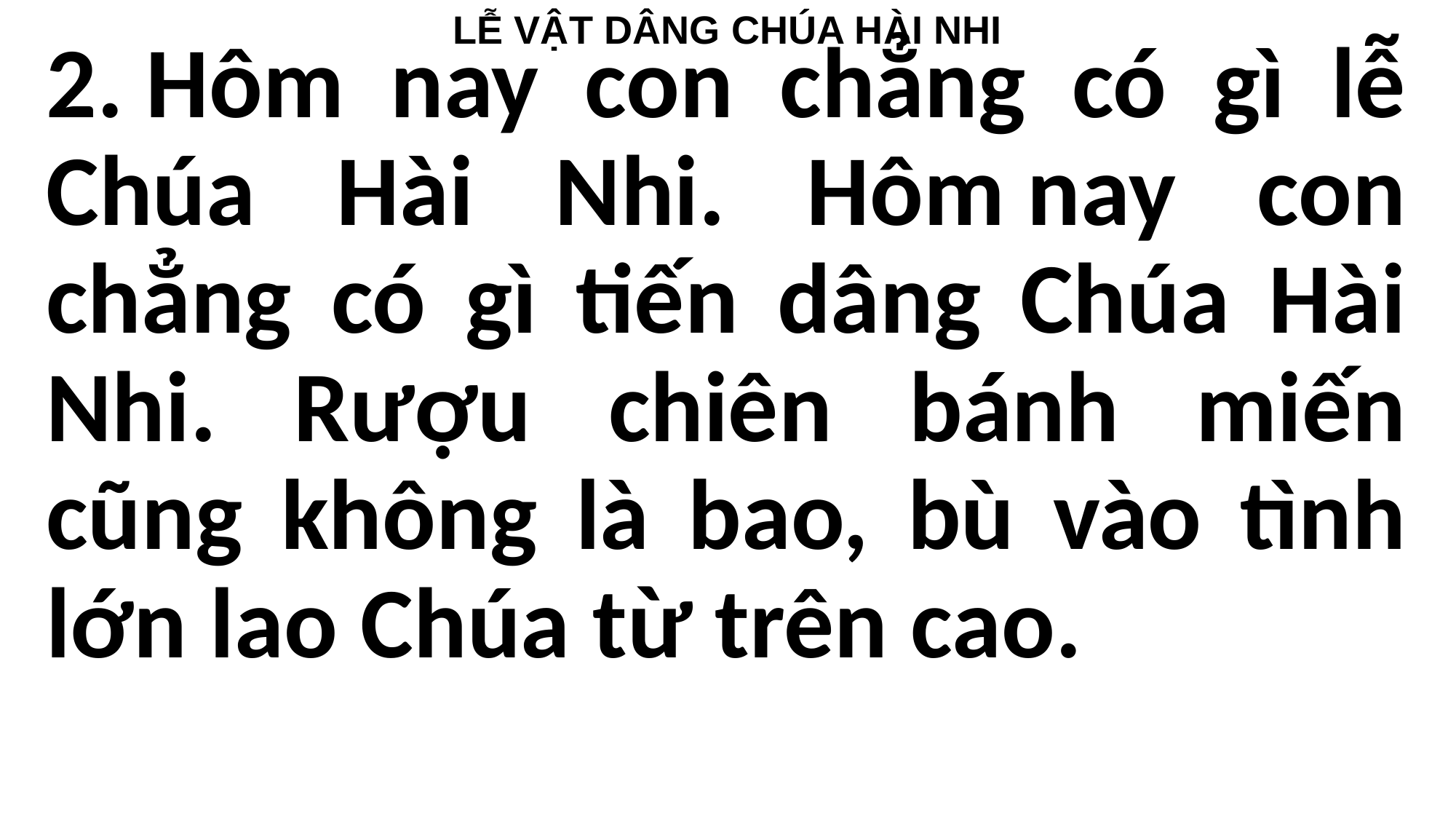

LỄ VẬT DÂNG CHÚA HÀI NHI
2. Hôm nay con chẳng có gì lễ Chúa Hài Nhi. Hôm nay con chẳng có gì tiến dâng Chúa Hài Nhi. Rượu chiên bánh miến cũng không là bao, bù vào tình lớn lao Chúa từ trên cao.

#